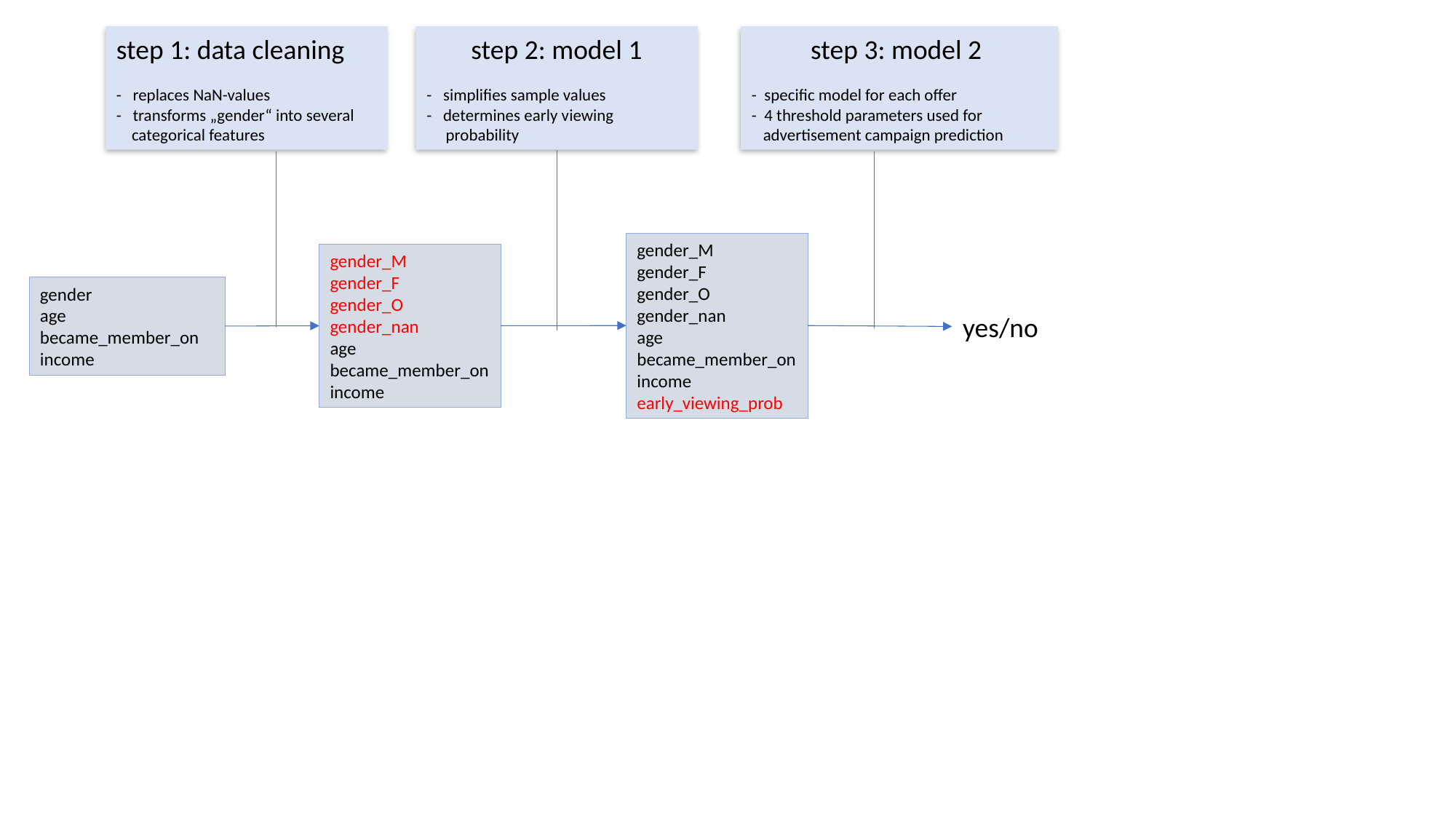

step 1: data cleaning

-   replaces NaN-values
-   transforms „gender“ into several
    categorical features
step 2: model 1

-   simplifies sample values
-   determines early viewing
     probability
step 3: model 2

-  specific model for each offer
-  4 threshold parameters used for
   advertisement campaign prediction
gender_M
gender_F
gender_O
gender_nan
age
became_member_on
income
early_viewing_prob
gender_M
gender_F
gender_O
gender_nan
age
became_member_on
income
gender
age
became_member_on
income
yes/no